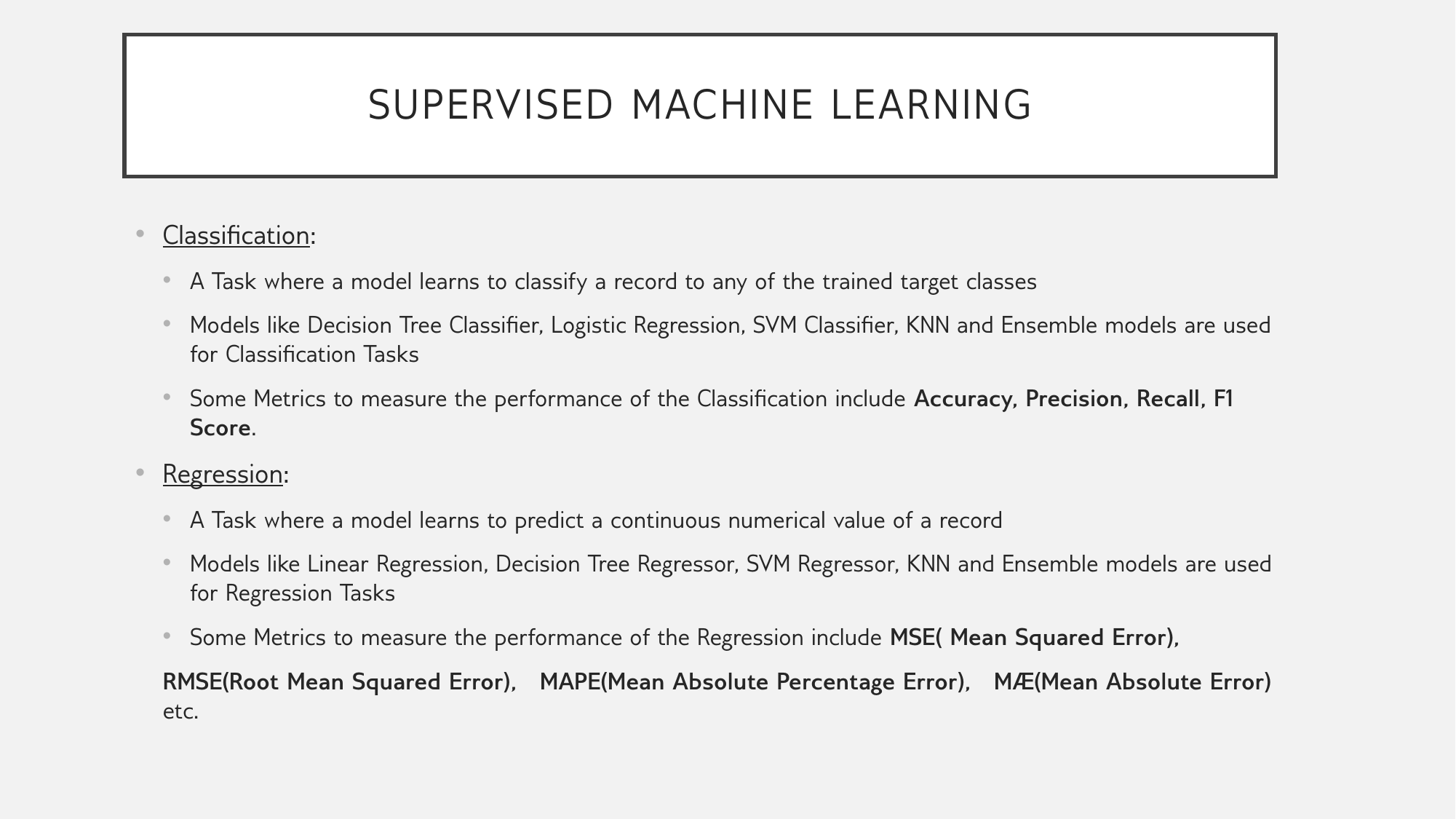

# Supervised Machine Learning
Classification:
A Task where a model learns to classify a record to any of the trained target classes
Models like Decision Tree Classifier, Logistic Regression, SVM Classifier, KNN and Ensemble models are used for Classification Tasks
Some Metrics to measure the performance of the Classification include Accuracy, Precision, Recall, F1 Score.
Regression:
A Task where a model learns to predict a continuous numerical value of a record
Models like Linear Regression, Decision Tree Regressor, SVM Regressor, KNN and Ensemble models are used for Regression Tasks
Some Metrics to measure the performance of the Regression include MSE( Mean Squared Error),
RMSE(Root Mean Squared Error),   MAPE(Mean Absolute Percentage Error),   MAE(Mean Absolute Error) etc.